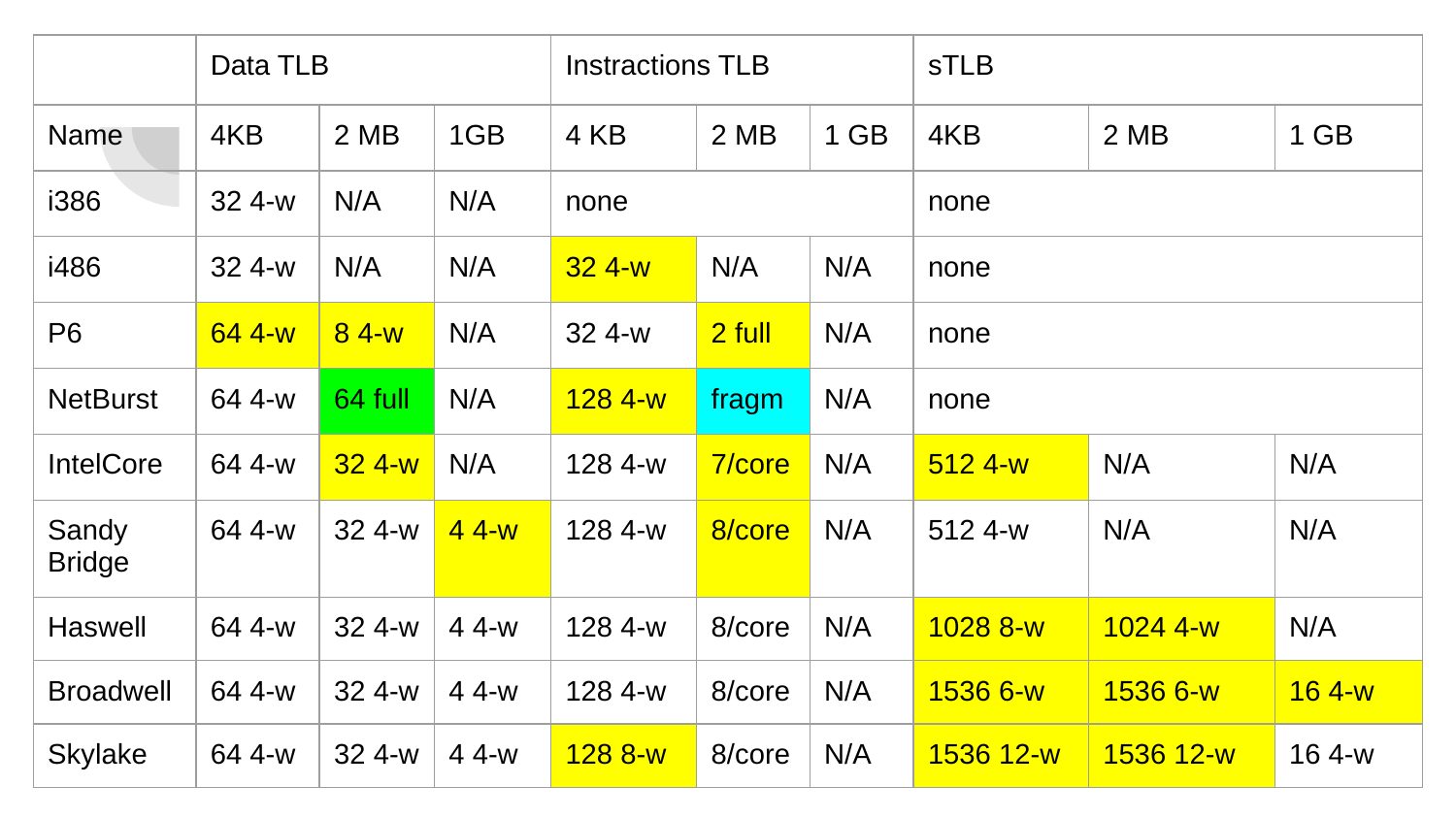

|  | Data TLB |  |  | Instractions TLB |  |  | sTLB |  |  |
| --- | --- | --- | --- | --- | --- | --- | --- | --- | --- |
| Name | 4KB | 2 MB | 1GB | 4 KB | 2 MB | 1 GB | 4KB | 2 MB | 1 GB |
| i386 | 32 4-w | N/A | N/A | none |  |  | none |  |  |
| i486 | 32 4-w | N/A | N/A | 32 4-w | N/A | N/A | none |  |  |
| P6 | 64 4-w | 8 4-w | N/A | 32 4-w | 2 full | N/A | none |  |  |
| NetBurst | 64 4-w | 64 full | N/A | 128 4-w | fragm | N/A | none |  |  |
| IntelCore | 64 4-w | 32 4-w | N/A | 128 4-w | 7/core | N/A | 512 4-w | N/A | N/A |
| Sandy Bridge | 64 4-w | 32 4-w | 4 4-w | 128 4-w | 8/core | N/A | 512 4-w | N/A | N/A |
| Haswell | 64 4-w | 32 4-w | 4 4-w | 128 4-w | 8/core | N/A | 1028 8-w | 1024 4-w | N/A |
| Broadwell | 64 4-w | 32 4-w | 4 4-w | 128 4-w | 8/core | N/A | 1536 6-w | 1536 6-w | 16 4-w |
| Skylake | 64 4-w | 32 4-w | 4 4-w | 128 8-w | 8/core | N/A | 1536 12-w | 1536 12-w | 16 4-w |